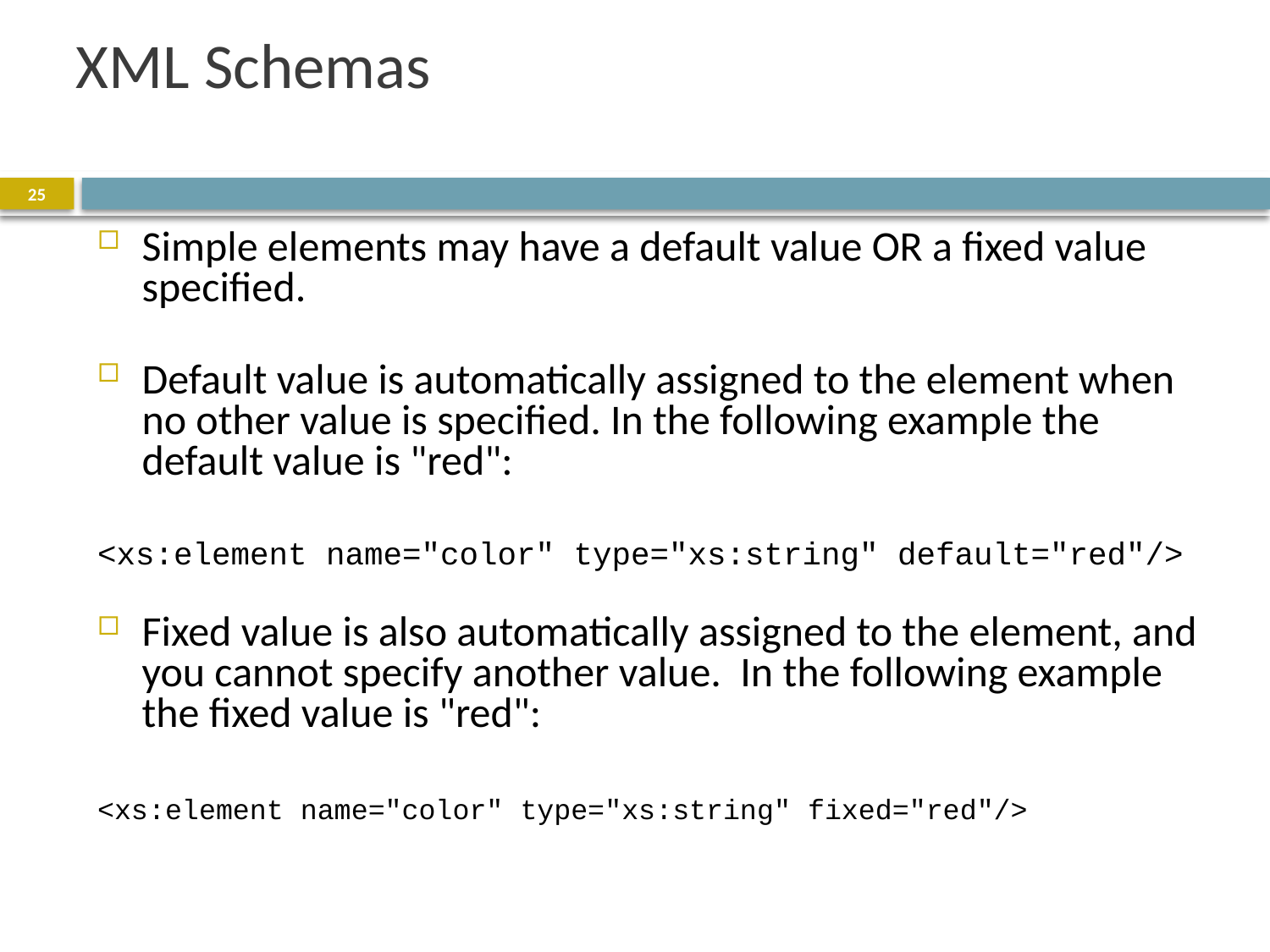

# XML Schemas
25
Simple elements may have a default value OR a fixed value specified.

Default value is automatically assigned to the element when no other value is specified. In the following example the default value is "red":

<xs:element name="color" type="xs:string" default="red"/>

Fixed value is also automatically assigned to the element, and you cannot specify another value.  In the following example the fixed value is "red":

<xs:element name="color" type="xs:string" fixed="red"/>